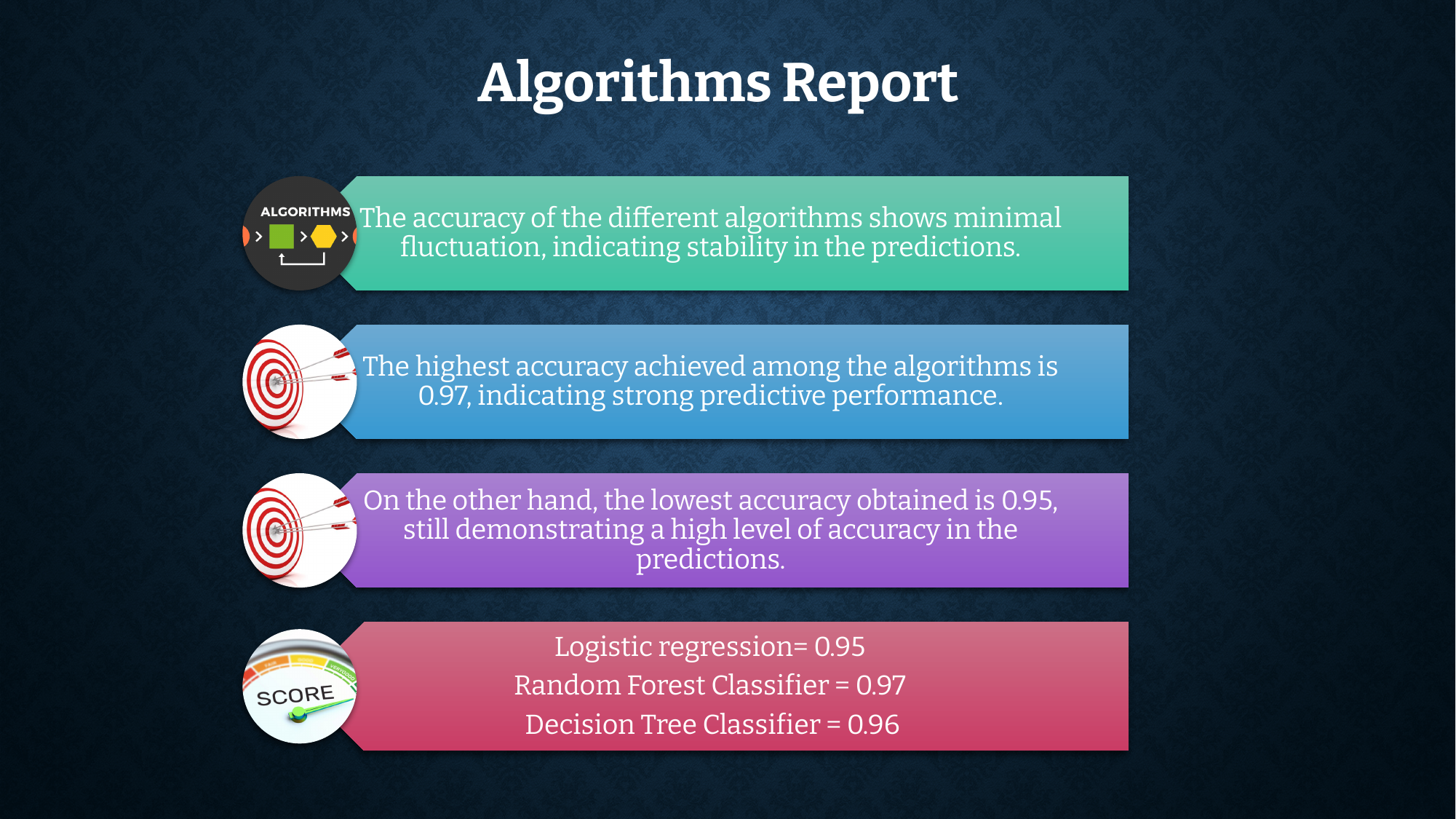

Algorithms Report
The accuracy of the different algorithms shows minimal fluctuation, indicating stability in the predictions.
The highest accuracy achieved among the algorithms is 0.97, indicating strong predictive performance.
On the other hand, the lowest accuracy obtained is 0.95, still demonstrating a high level of accuracy in the predictions.
Logistic regression= 0.95
Random Forest Classifier = 0.97
Decision Tree Classifier = 0.96